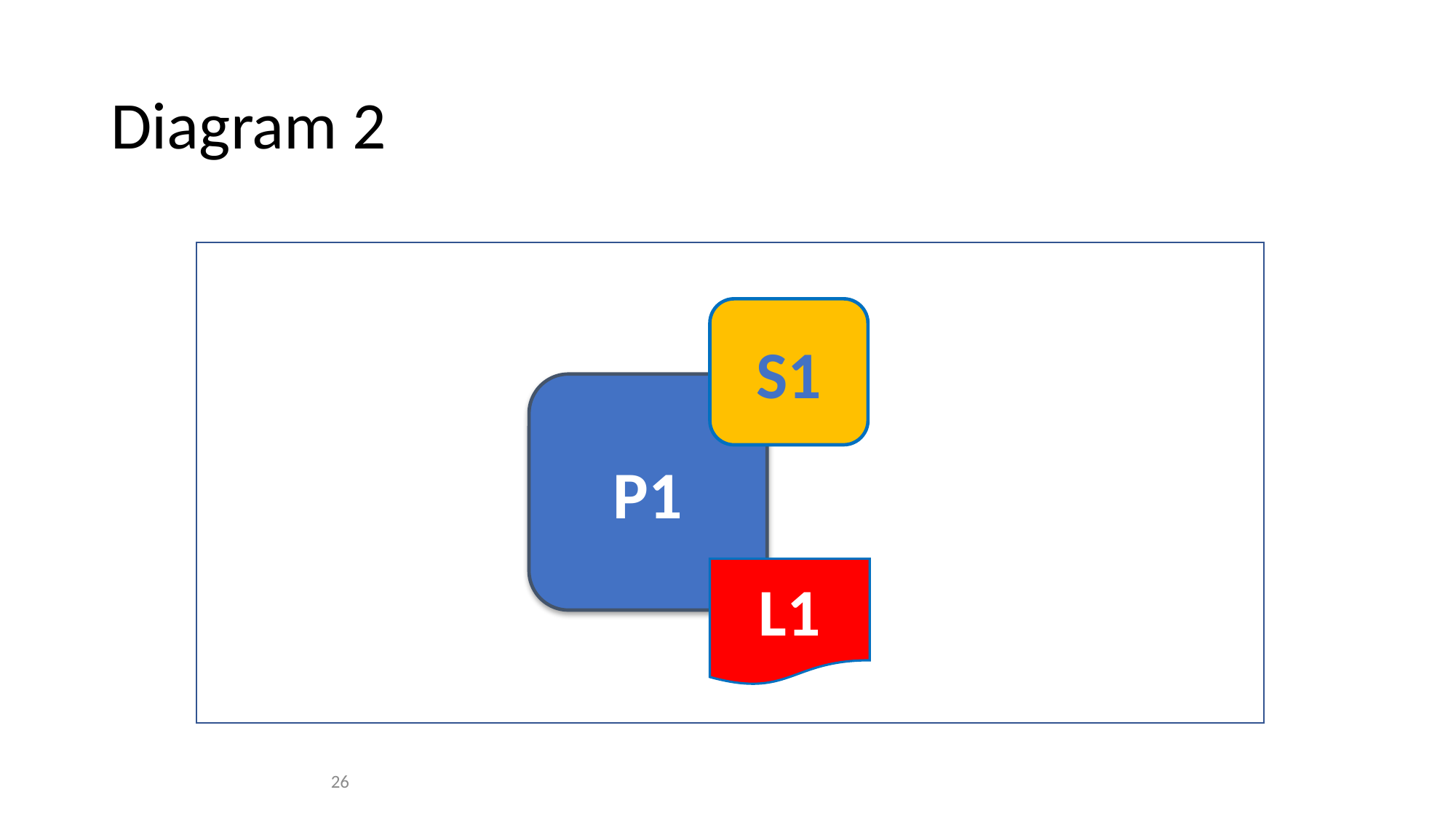

# Diagram 2

S1
P1
L1
26